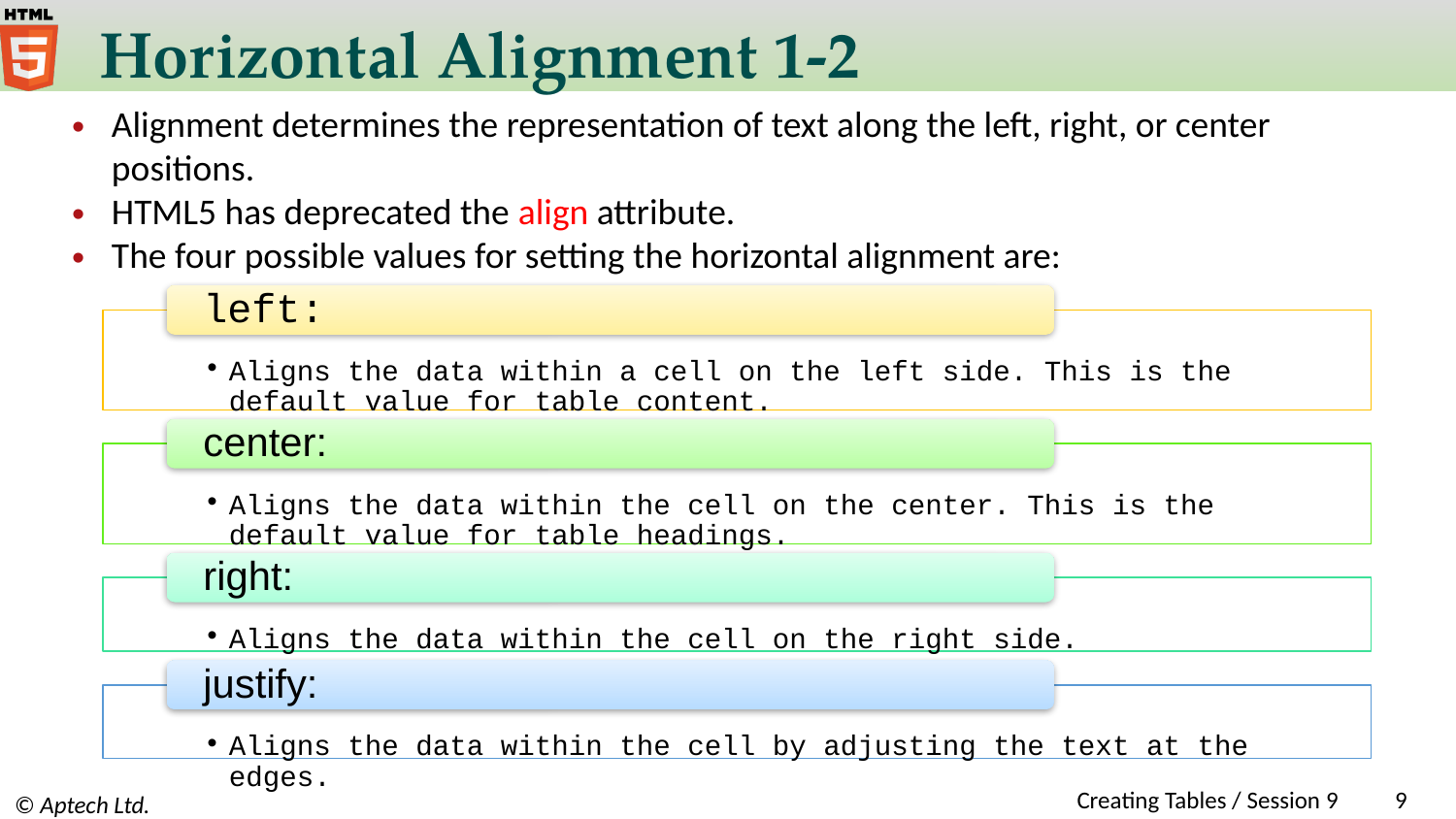

# Horizontal Alignment 1-2
Alignment determines the representation of text along the left, right, or center positions.
HTML5 has deprecated the align attribute.
The four possible values for setting the horizontal alignment are:

left:

Aligns the data within a cell on the left side. This is the default value for table content.

center:

Aligns the data within the cell on the center. This is the default value for table headings.

right:

Aligns the data within the cell on the right side.

justify:

Aligns the data within the cell by adjusting the text at the edges.
Creating Tables / Session 9
9